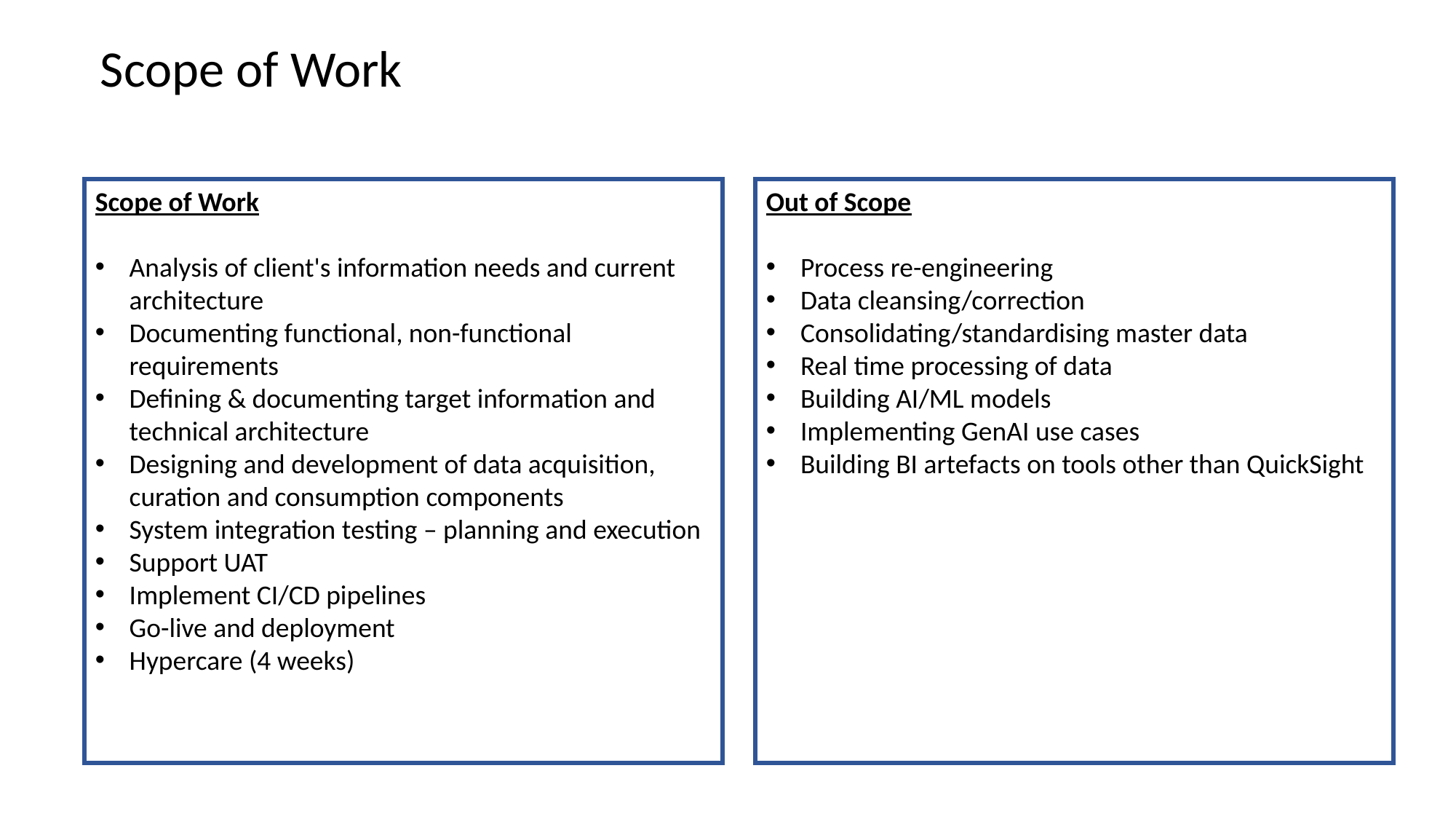

# Scope of Work
Scope of Work

Analysis of client's information needs and current architecture
Documenting functional, non-functional requirements
Defining & documenting target information and technical architecture
Designing and development of data acquisition, curation and consumption components
System integration testing – planning and execution
Support UAT
Implement CI/CD pipelines
Go-live and deployment
Hypercare (4 weeks)
Out of Scope

Process re-engineering
Data cleansing/correction
Consolidating/standardising master data
Real time processing of data
Building AI/ML models
Implementing GenAI use cases
Building BI artefacts on tools other than QuickSight